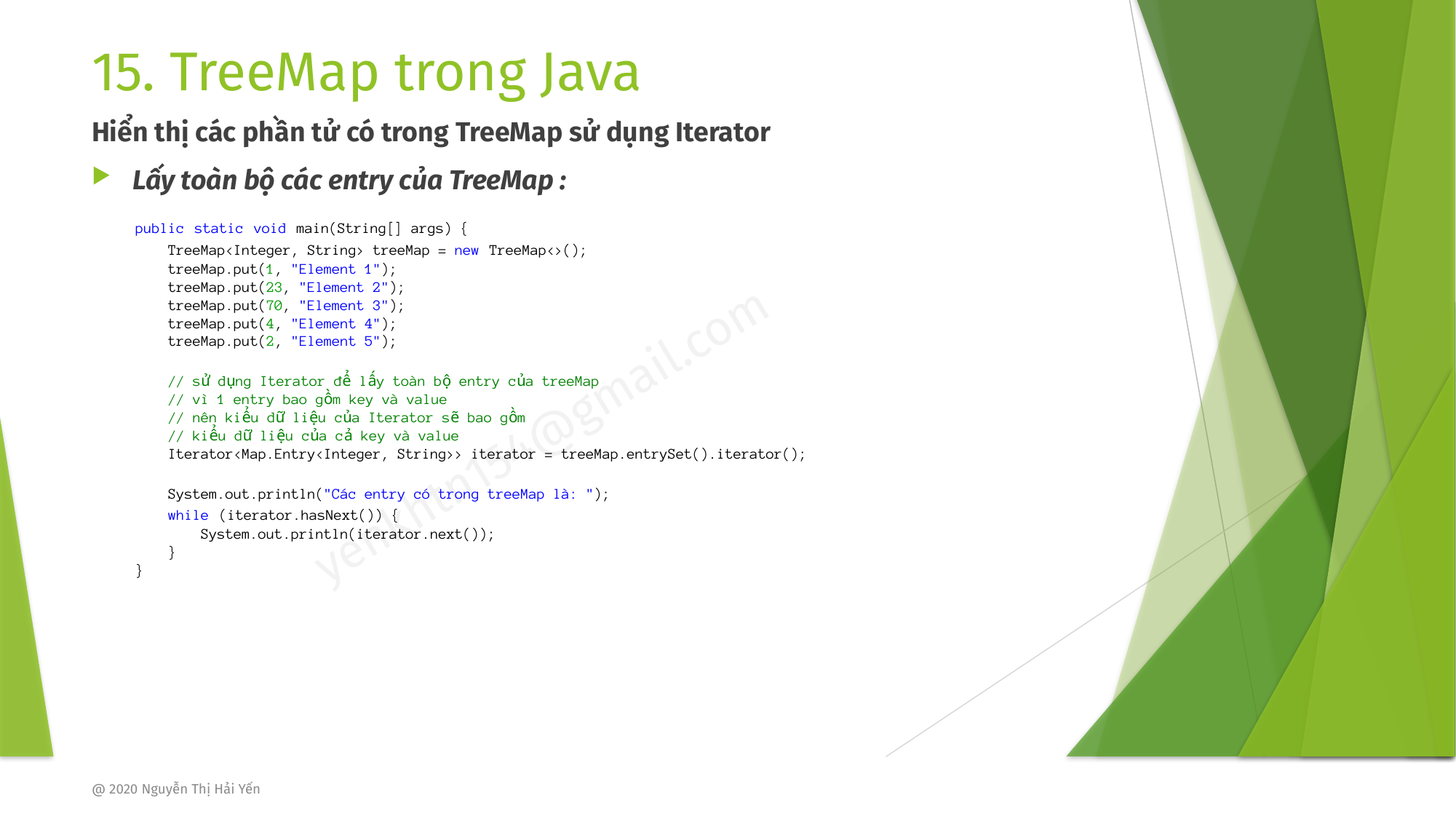

# 15. TreeMap trong Java
Hiển thị các phần tử có trong TreeMap sử dụng Iterator
Lấy toàn bộ các entry của TreeMap :
public static void main(String[] args) {
    TreeMap<Integer, String> treeMap = new TreeMap<>();
    treeMap.put(1, "Element 1");
    treeMap.put(23, "Element 2");
    treeMap.put(70, "Element 3");
    treeMap.put(4, "Element 4");
    treeMap.put(2, "Element 5");

    // sử dụng Iterator để lấy toàn bộ entry của treeMap
    // vì 1 entry bao gồm key và value
    // nên kiểu dữ liệu của Iterator sẽ bao gồm
    // kiểu dữ liệu của cả key và value
    Iterator<Map.Entry<Integer, String>> iterator = treeMap.entrySet().iterator();

    System.out.println("Các entry có trong treeMap là: ");
    while (iterator.hasNext()) {
        System.out.println(iterator.next());
    }
}
@ 2020 Nguyễn Thị Hải Yến